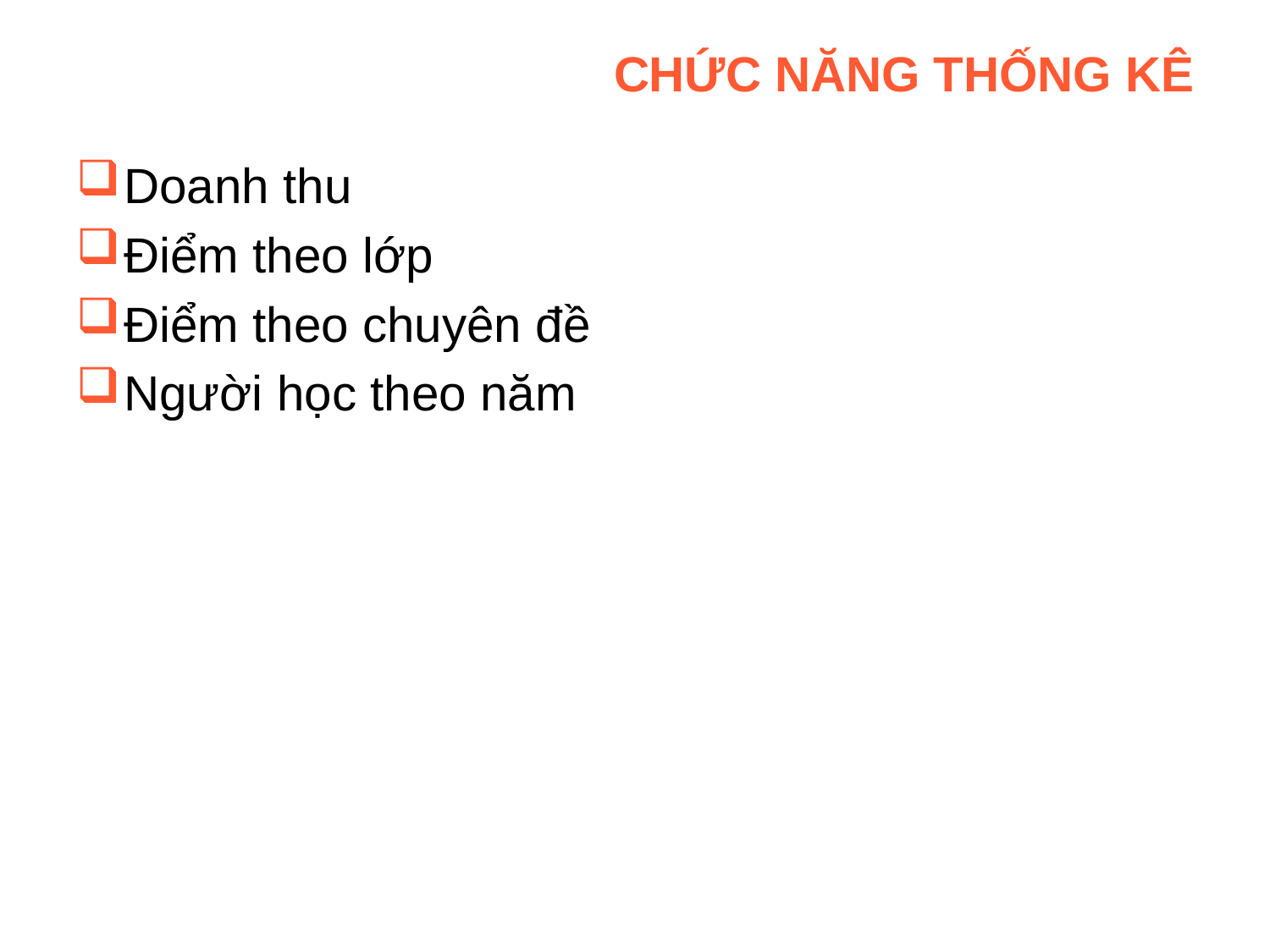

# Chức năng thống kê
Doanh thu
Điểm theo lớp
Điểm theo chuyên đề
Người học theo năm